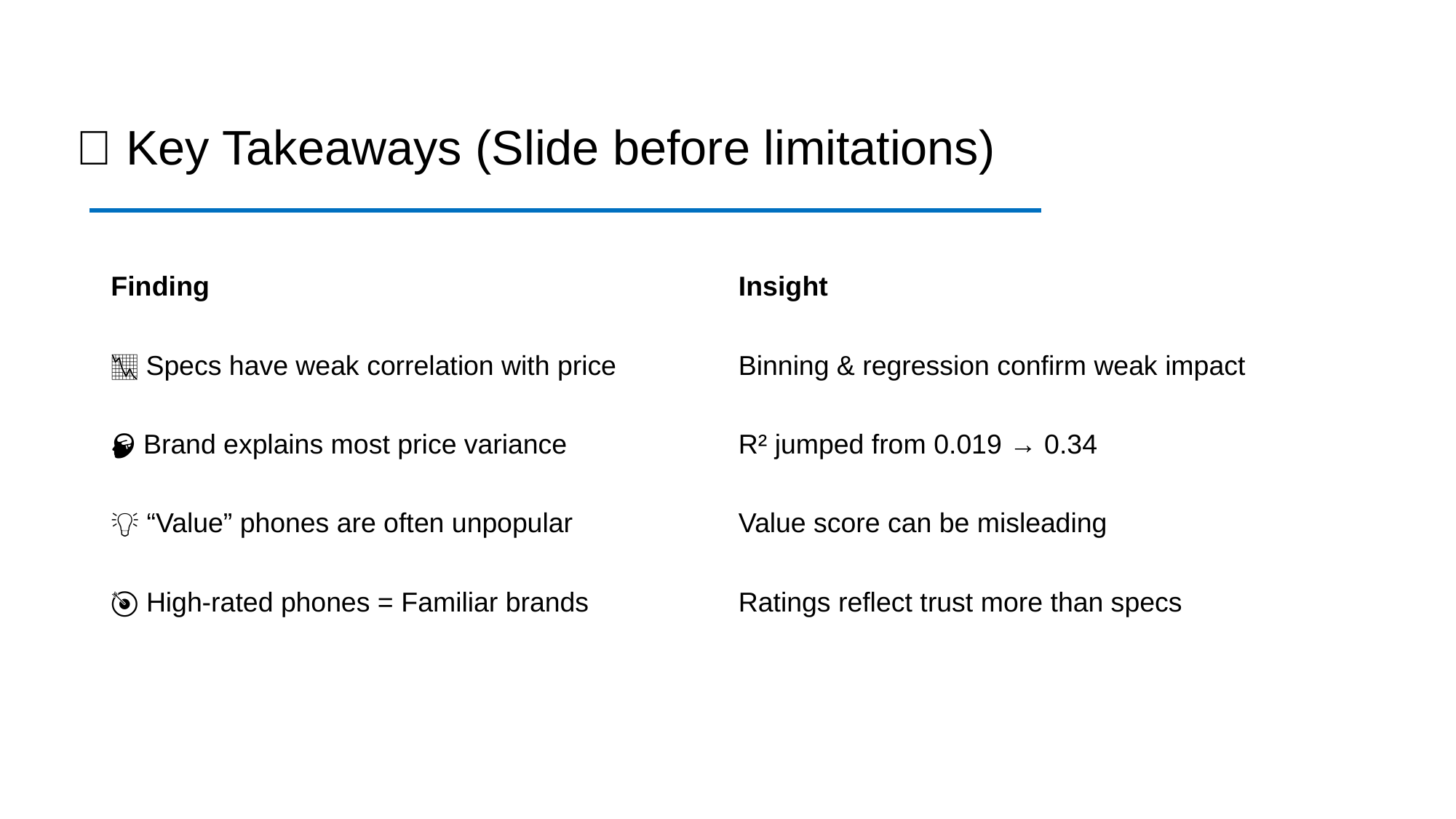

# 🧩 Key Takeaways (Slide before limitations)
| Finding | Insight |
| --- | --- |
| 📉 Specs have weak correlation with price | Binning & regression confirm weak impact |
| 🧠 Brand explains most price variance | R² jumped from 0.019 → 0.34 |
| 💡 “Value” phones are often unpopular | Value score can be misleading |
| 🎯 High-rated phones = Familiar brands | Ratings reflect trust more than specs |